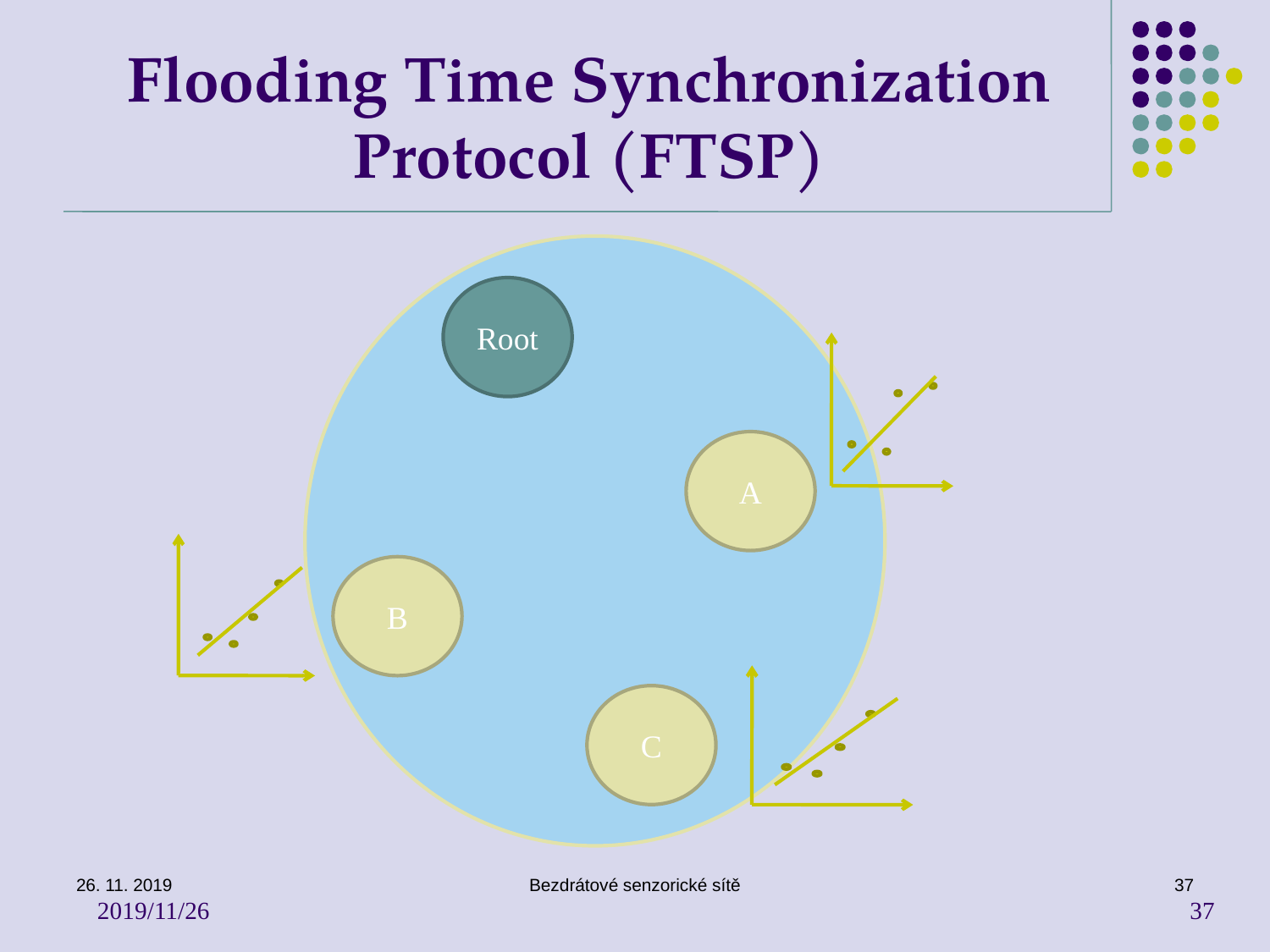

# Flooding Time Synchronization Protocol (FTSP)

Root

A

B

C
26. 11. 2019
Bezdrátové senzorické sítě
37
2019/11/26
37